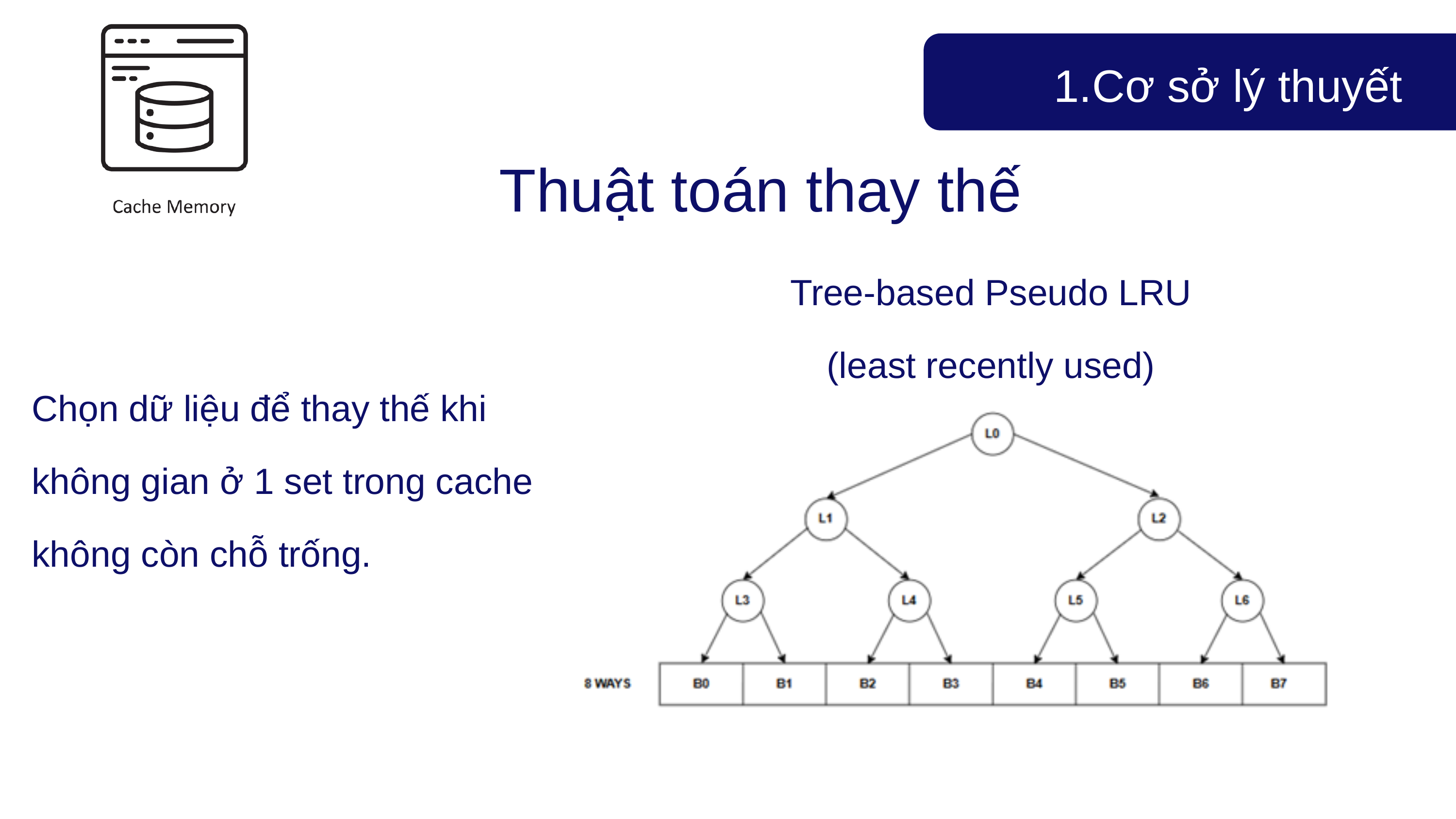

Cơ sở lý thuyết
Thuật toán thay thế
Tree-based Pseudo LRU (least recently used)
Chọn dữ liệu để thay thế khi không gian ở 1 set trong cache không còn chỗ trống.